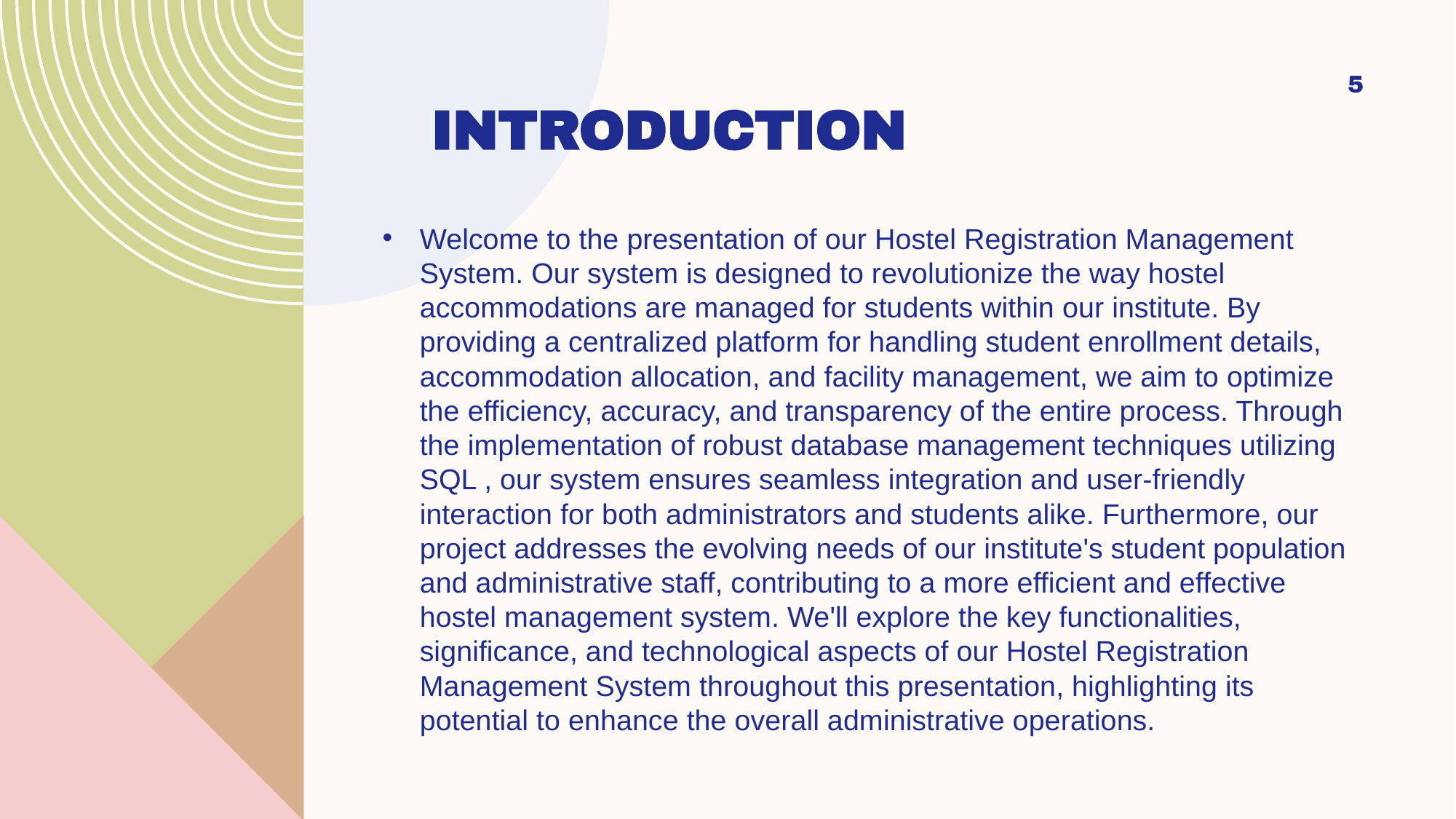

# introduction
5
Welcome to the presentation of our Hostel Registration Management System. Our system is designed to revolutionize the way hostel accommodations are managed for students within our institute. By providing a centralized platform for handling student enrollment details, accommodation allocation, and facility management, we aim to optimize the efficiency, accuracy, and transparency of the entire process. Through the implementation of robust database management techniques utilizing SQL , our system ensures seamless integration and user-friendly interaction for both administrators and students alike. Furthermore, our project addresses the evolving needs of our institute's student population and administrative staff, contributing to a more efficient and effective hostel management system. We'll explore the key functionalities, significance, and technological aspects of our Hostel Registration Management System throughout this presentation, highlighting its potential to enhance the overall administrative operations.